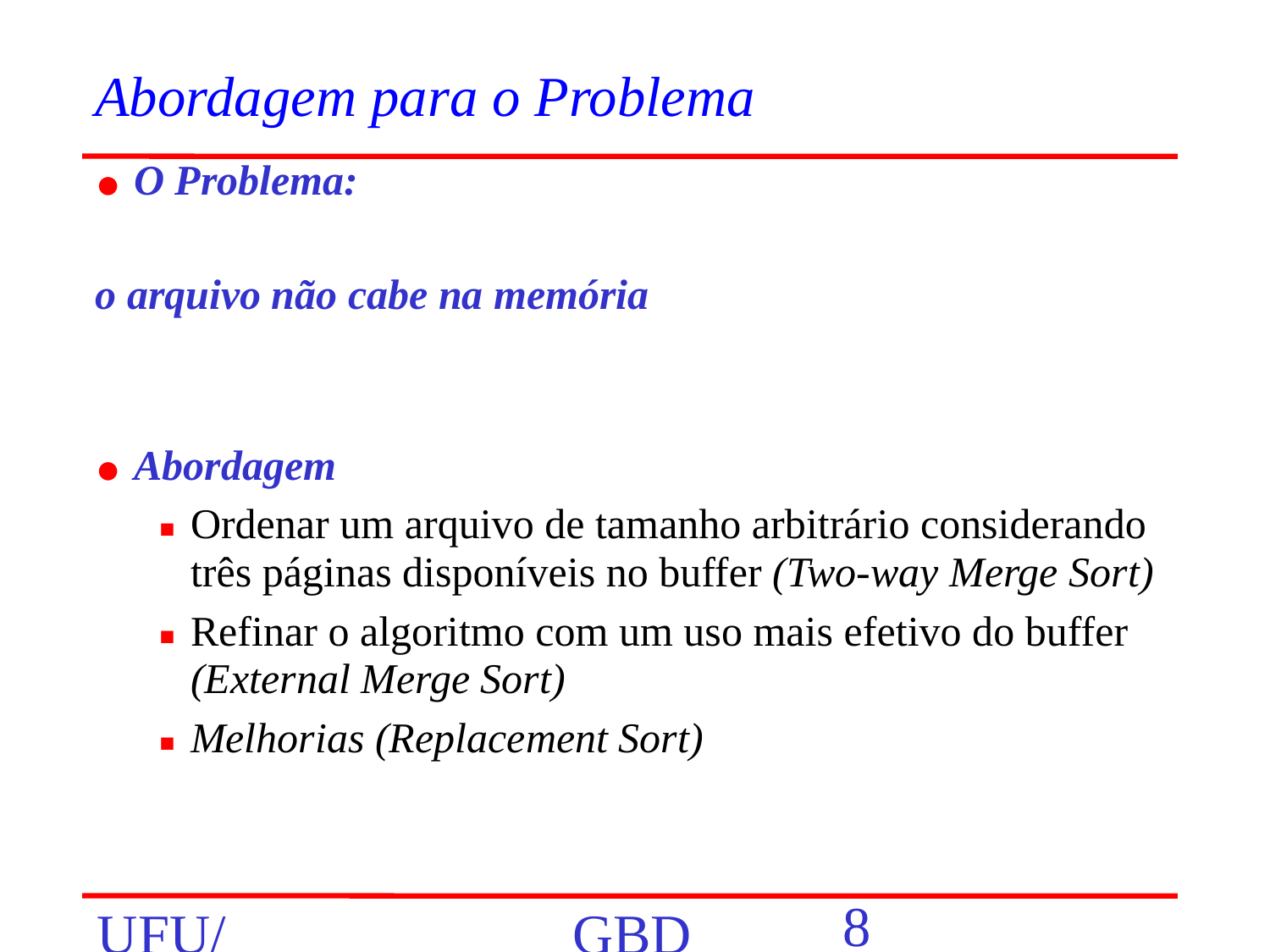

# Abordagem para o Problema
O Problema:

o arquivo não cabe na memória

Abordagem
Ordenar um arquivo de tamanho arbitrário considerando três páginas disponíveis no buffer (Two-way Merge Sort)‏
Refinar o algoritmo com um uso mais efetivo do buffer (External Merge Sort)‏
Melhorias (Replacement Sort)‏

8
UFU/FACOM/BCC
GBD